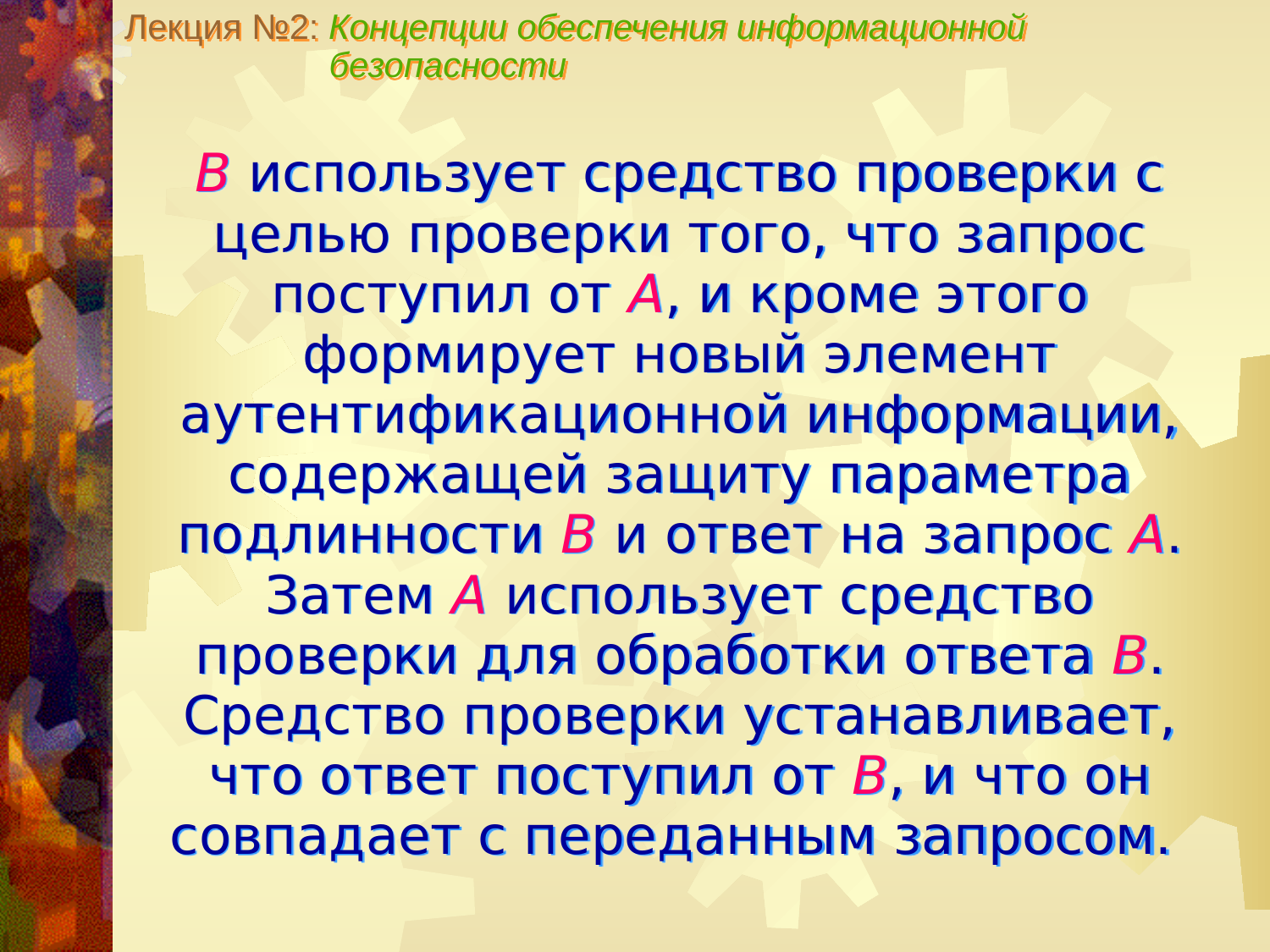

Лекция №2: Концепции обеспечения информационной
                       безопасности
В использует средство проверки с целью проверки того, что запрос поступил от А, и кроме этого формирует новый элемент аутентификационной информации, содержащей защиту параметра подлинности В и ответ на запрос А. Затем А использует средство проверки для обработки ответа В. Средство проверки устанавливает, что ответ поступил от В, и что он совпадает с переданным запросом.